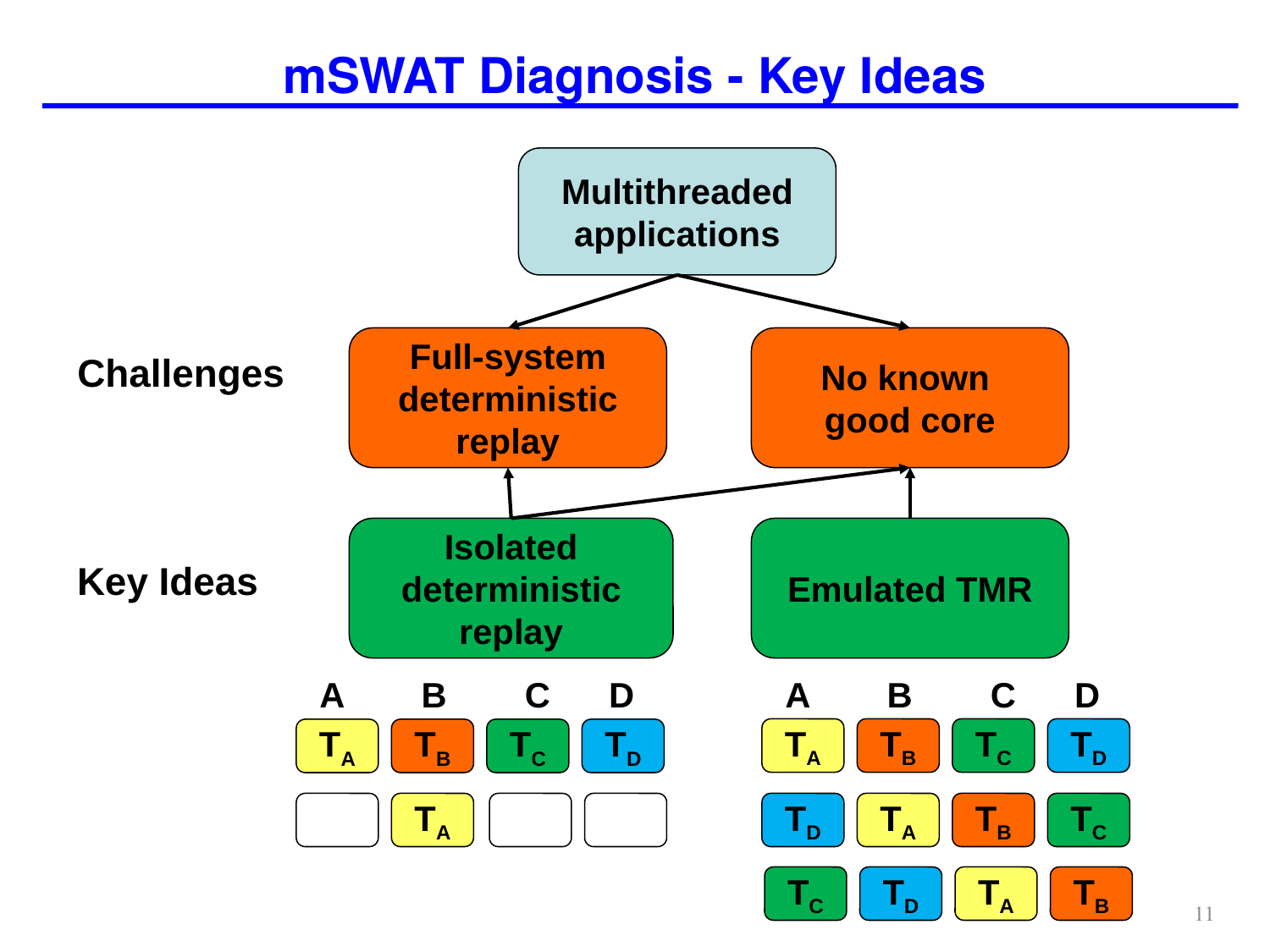

# mSWAT Diagnosis - Key Ideas
Multithreaded applications
Full-system deterministic replay
No known
good core
Challenges
Isolated deterministic replay
Emulated TMR
Key Ideas
A        B        C      D
A        B        C      D
TA
TB
TC
TD
TA
TB
TC
TD

TA

TD
TA
TB
TC
TC
TD
TA
TB
11